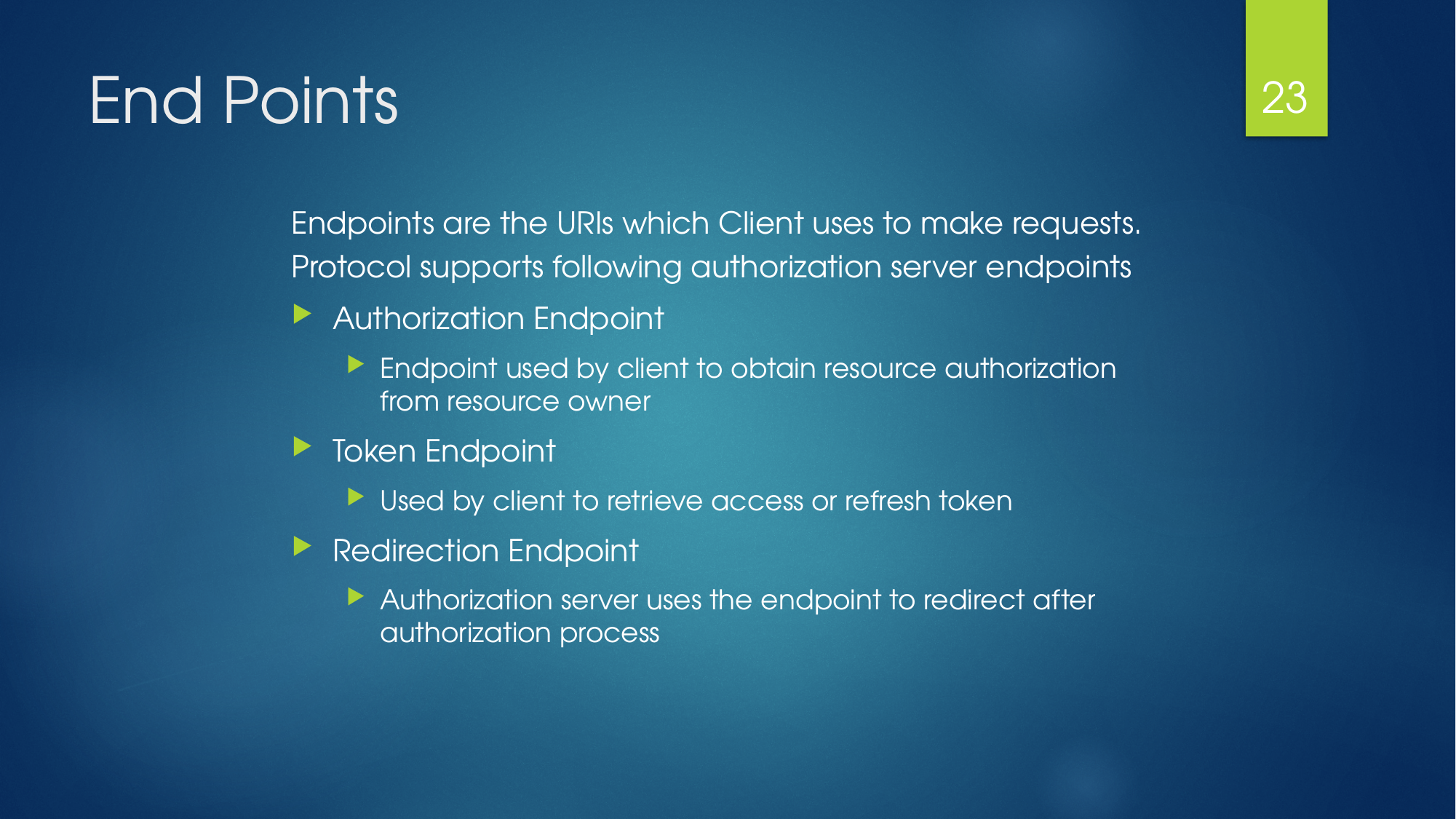

23
# End Points
Endpoints are the URIs which Client uses to make requests. Protocol supports following authorization server endpoints
Authorization Endpoint
Endpoint used by client to obtain resource authorization from resource owner
Token Endpoint
Used by client to retrieve access or refresh token
Redirection Endpoint
Authorization server uses the endpoint to redirect after authorization process